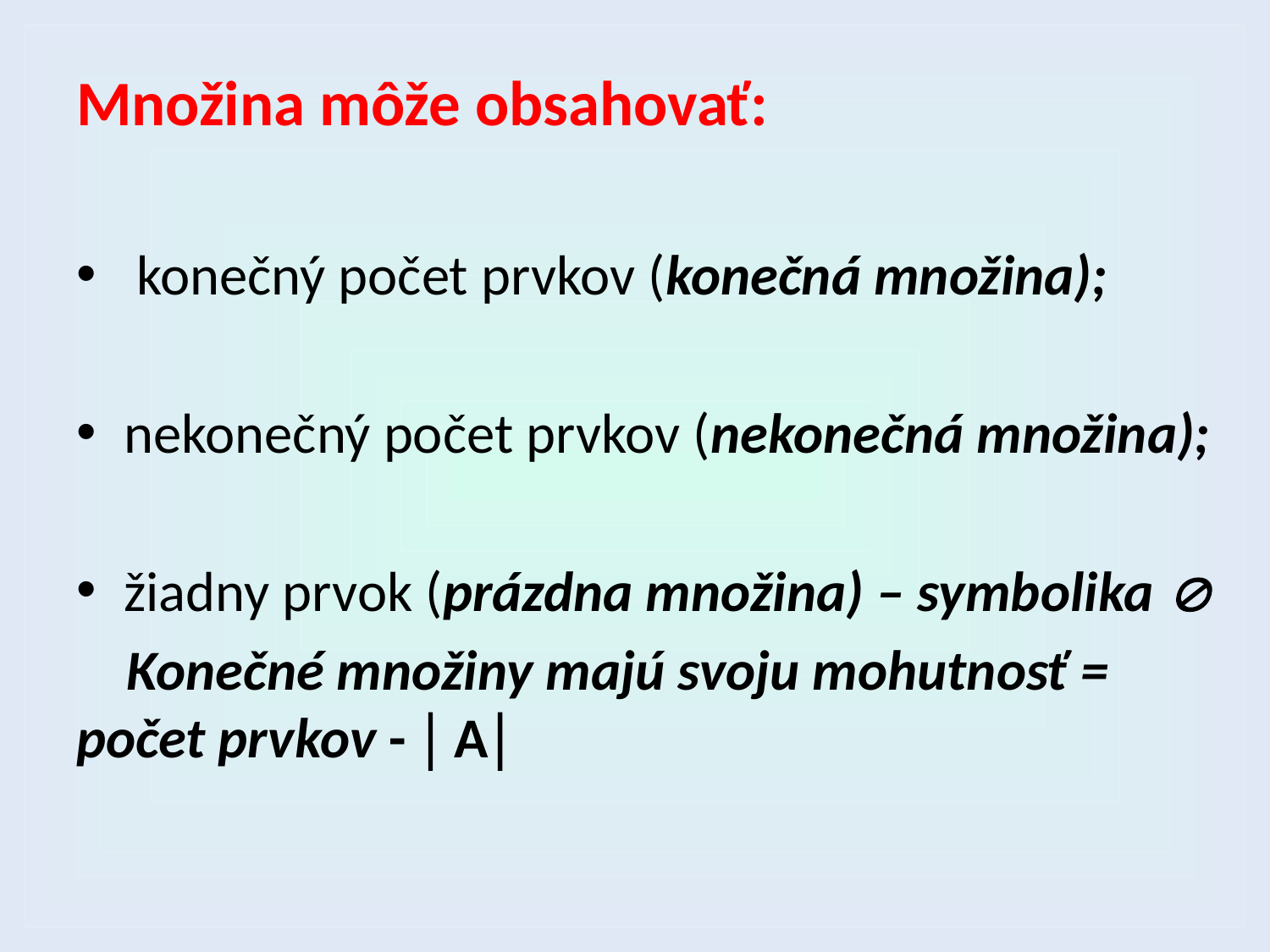

Množina môže obsahovať:

 konečný počet prvkov (konečná množina);

nekonečný počet prvkov (nekonečná množina);

žiadny prvok (prázdna množina) – symbolika ∅
Konečné množiny majú svoju mohutnosť = počet prvkov - | A|